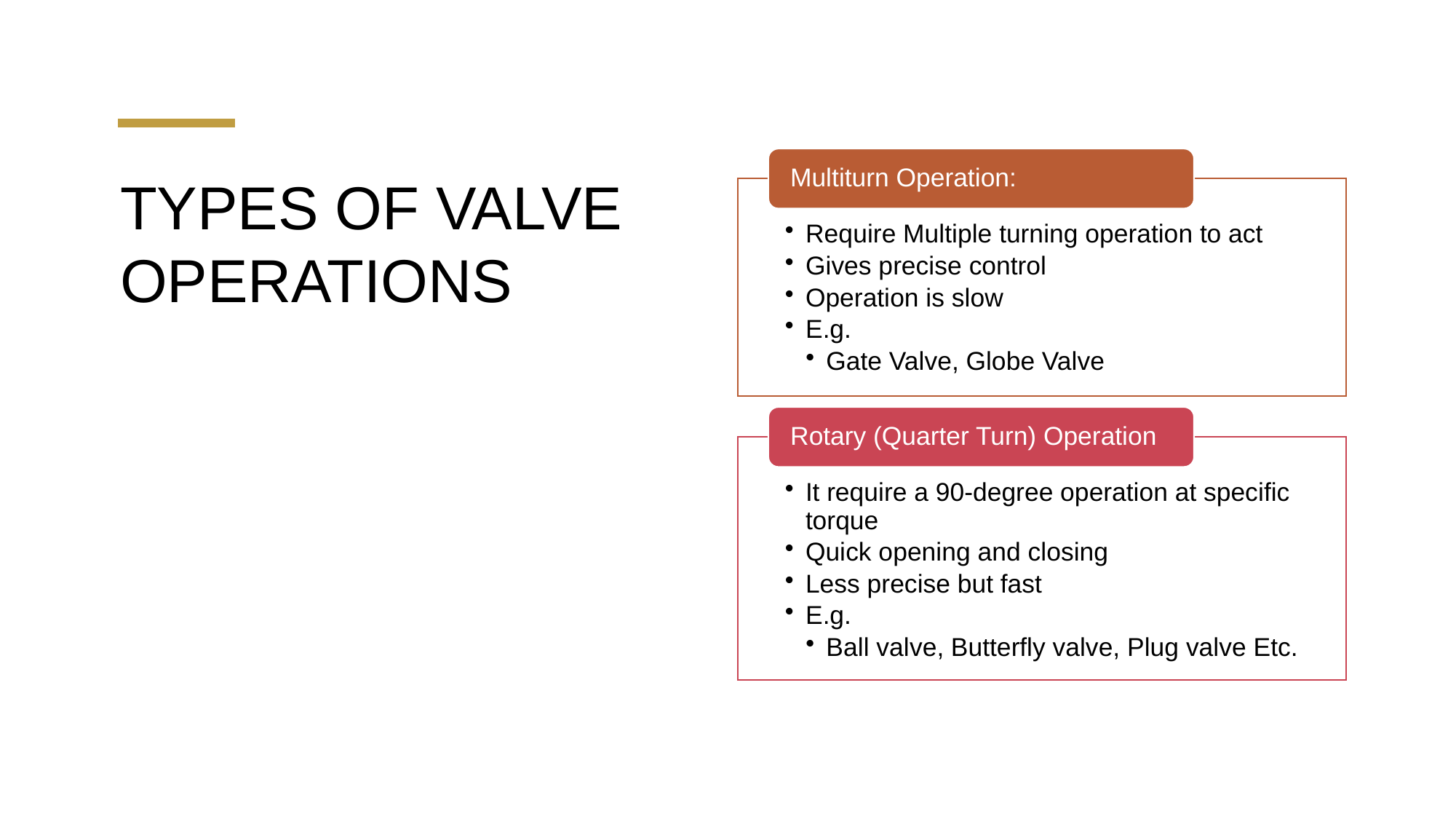

Require Multiple turning operation to act
Gives precise control
Operation is slow
E.g.
Gate Valve, Globe Valve
Multiturn Operation:
It require a 90-degree operation at specific torque
Quick opening and closing
Less precise but fast
E.g.
Ball valve, Butterfly valve, Plug valve Etc.
Rotary (Quarter Turn) Operation
# TYPES OF VALVE OPERATIONS